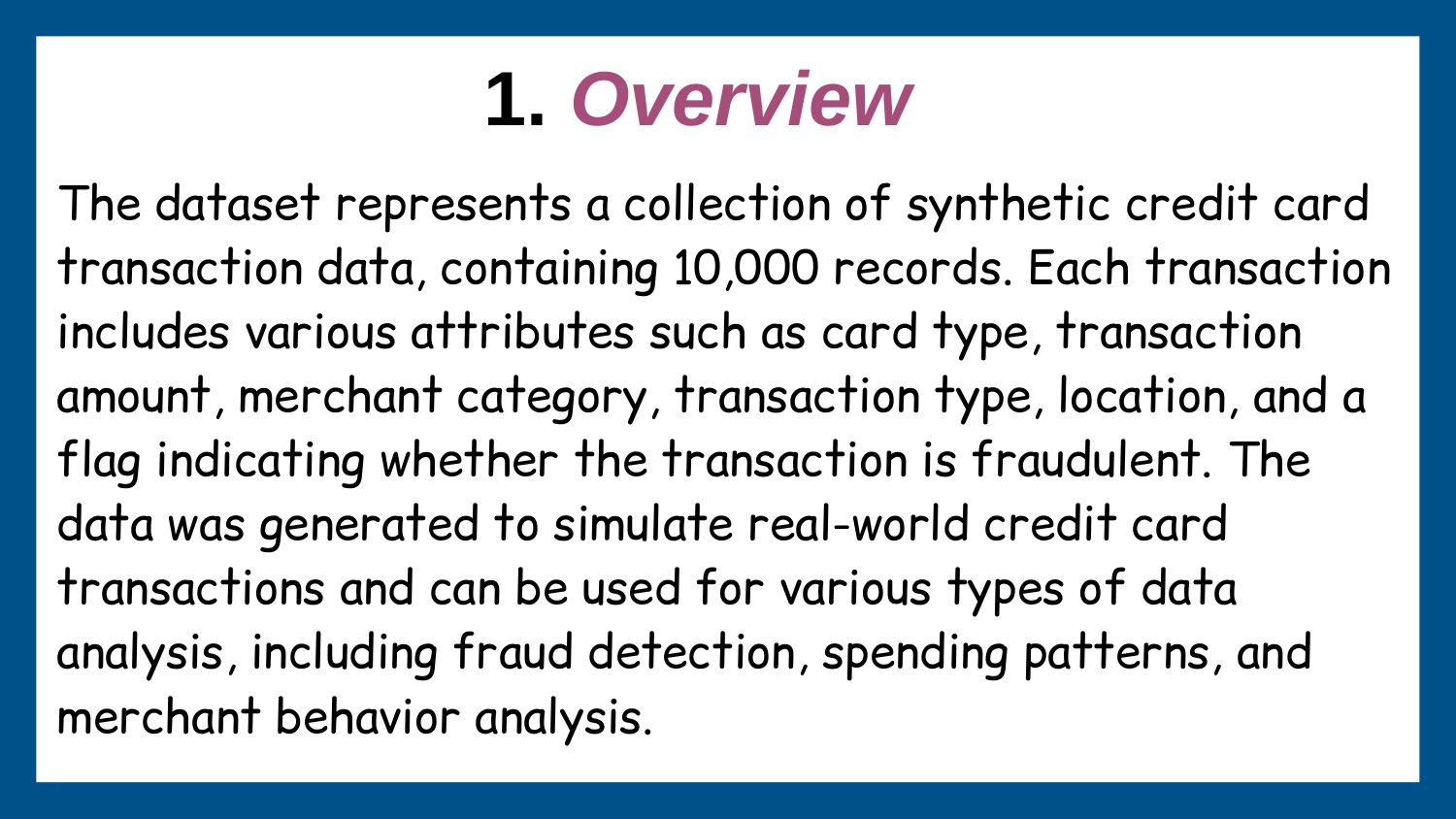

# 1. Overview
The dataset represents a collection of synthetic credit card transaction data, containing 10,000 records. Each transaction includes various attributes such as card type, transaction amount, merchant category, transaction type, location, and a flag indicating whether the transaction is fraudulent. The data was generated to simulate real-world credit card transactions and can be used for various types of data analysis, including fraud detection, spending patterns, and merchant behavior analysis.